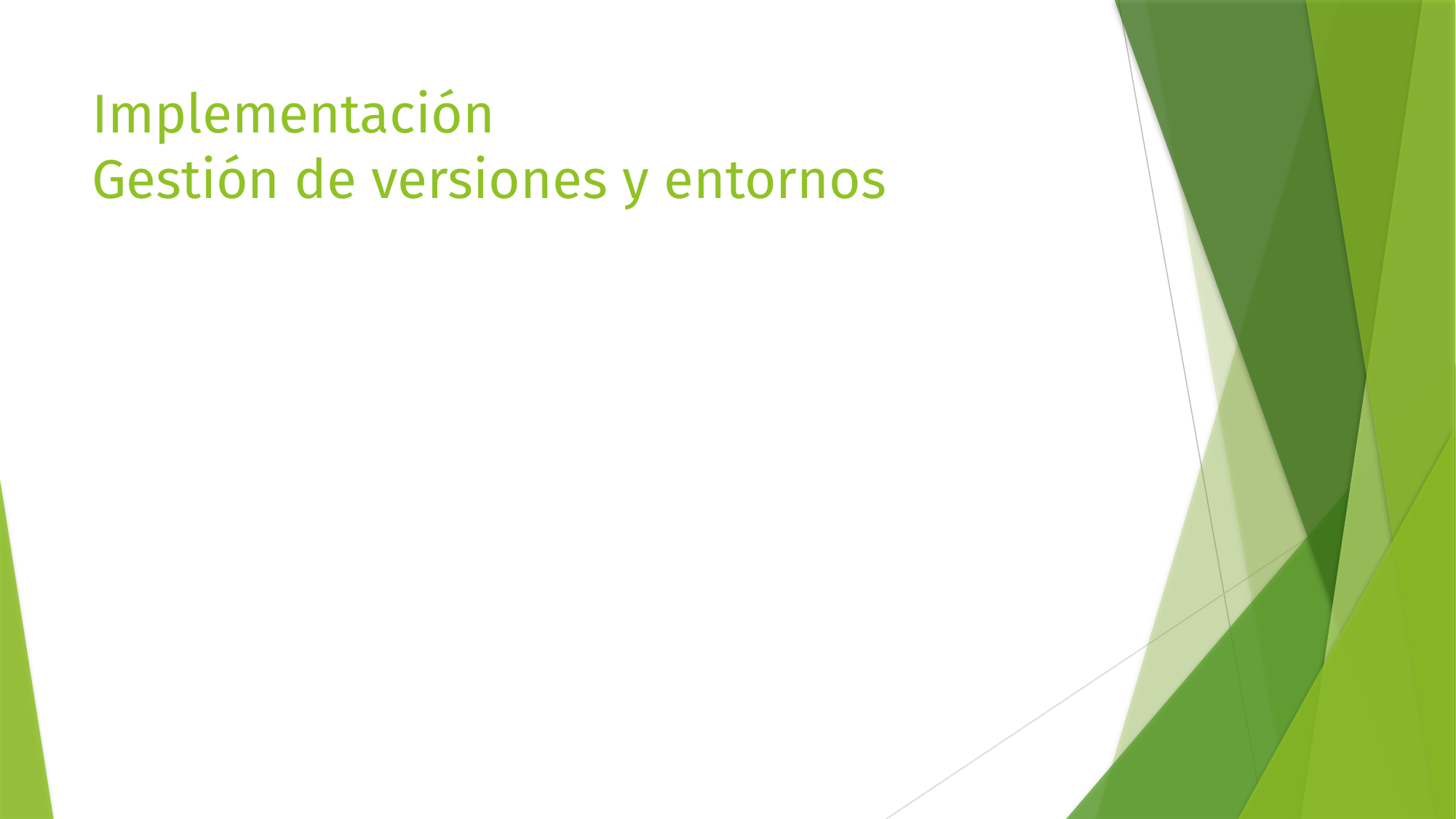

# Implementación Gestión de versiones y entornos